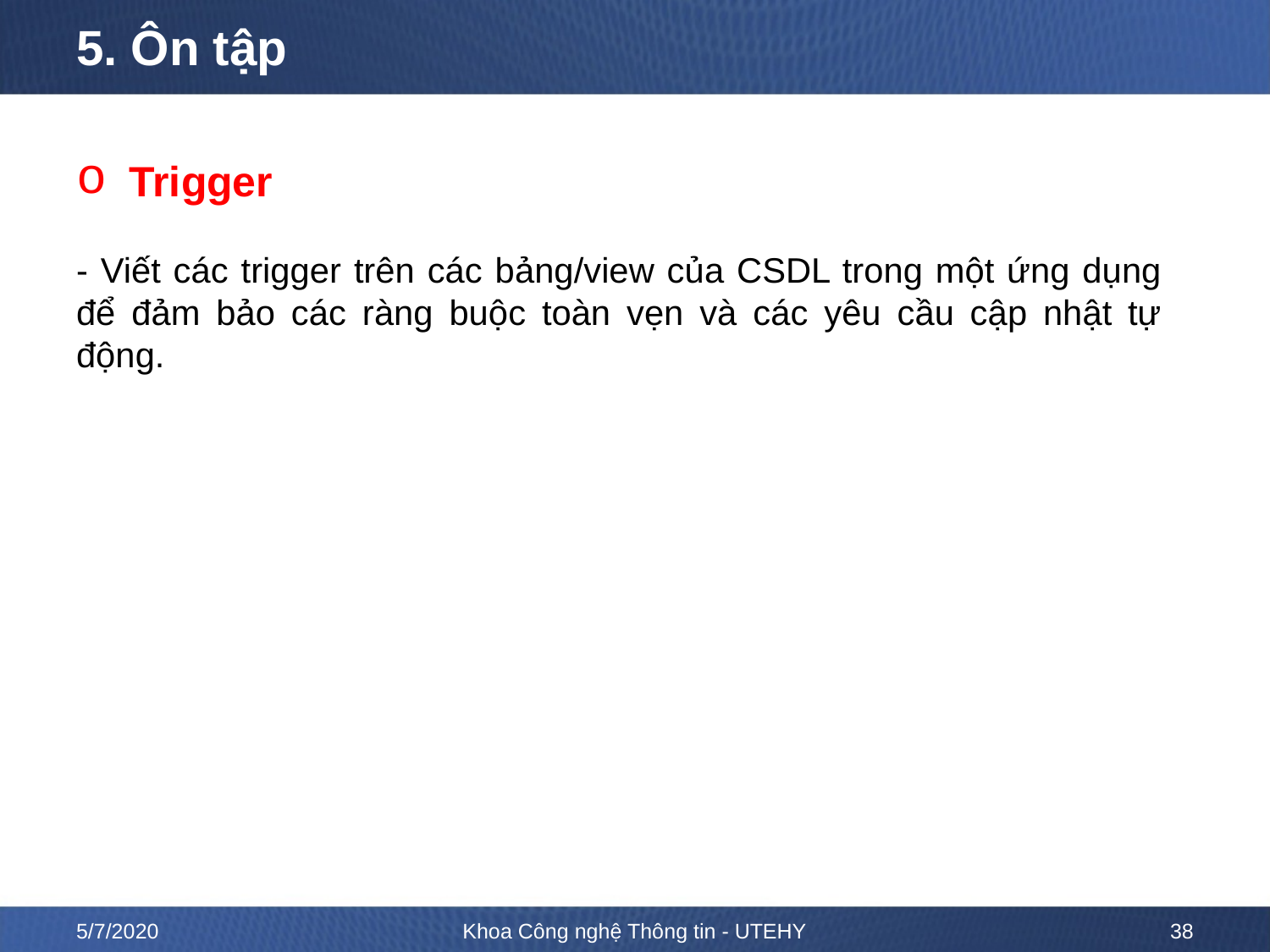

# 5. Ôn tập
Trigger
- Viết các trigger trên các bảng/view của CSDL trong một ứng dụng để đảm bảo các ràng buộc toàn vẹn và các yêu cầu cập nhật tự động.

5/7/2020
Khoa Công nghệ Thông tin - UTEHY
38